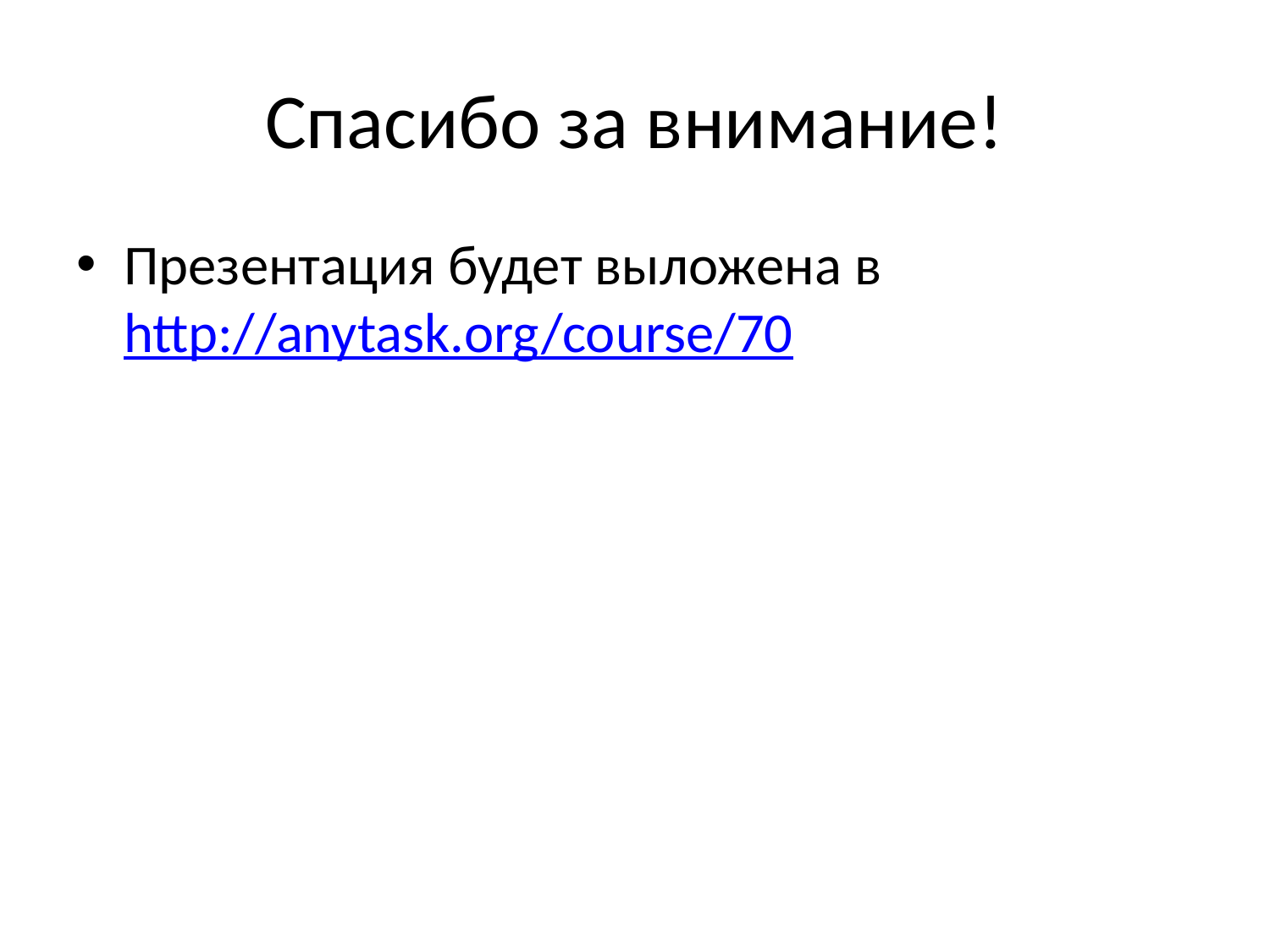

# Спасибо за внимание!
Презентация будет выложена в http://anytask.org/course/70